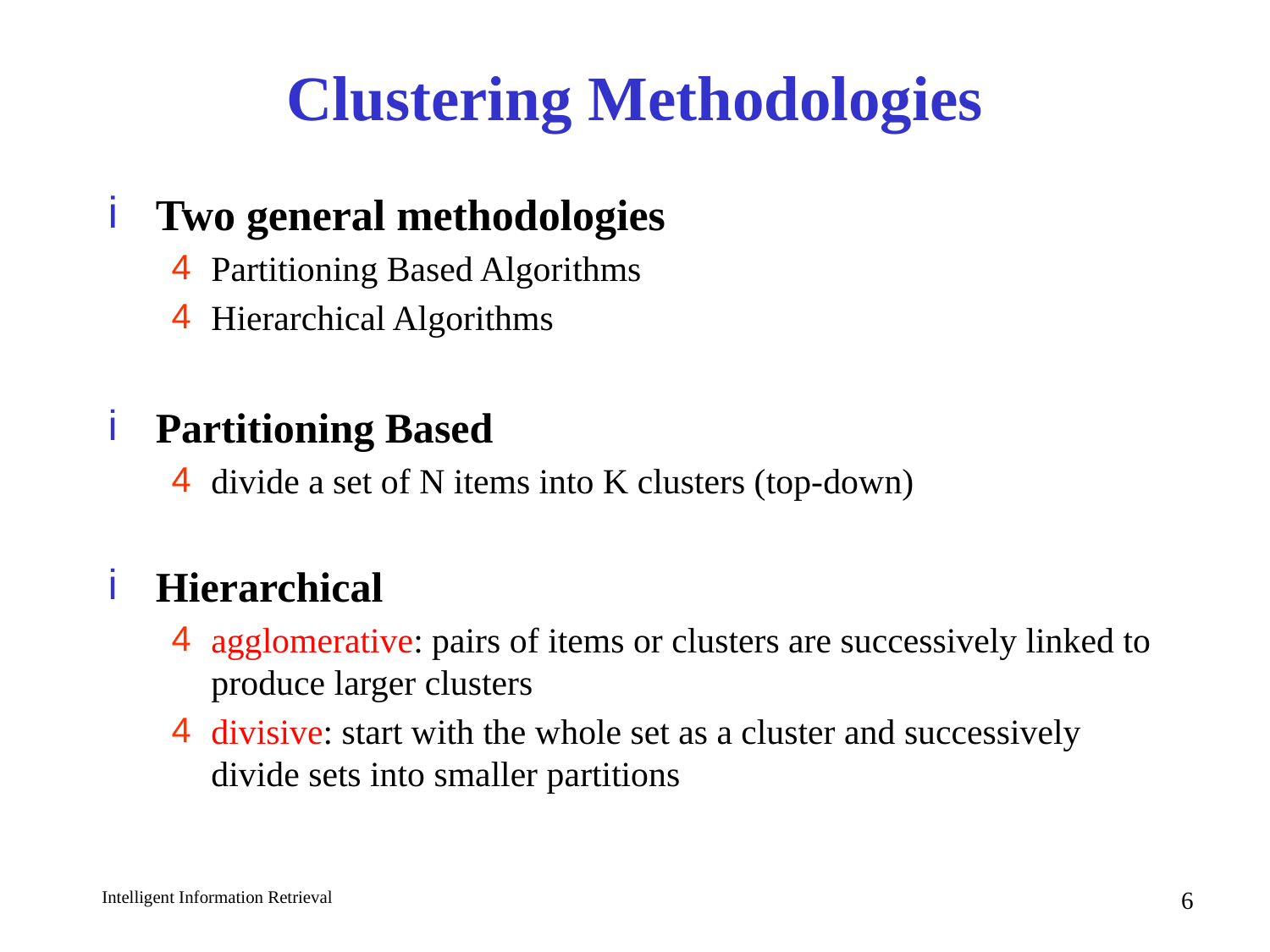

# Clustering Methodologies
Two general methodologies
Partitioning Based Algorithms
Hierarchical Algorithms

Partitioning Based
divide a set of N items into K clusters (top-down)

Hierarchical
agglomerative: pairs of items or clusters are successively linked to produce larger clusters
divisive: start with the whole set as a cluster and successively divide sets into smaller partitions
6
Intelligent Information Retrieval